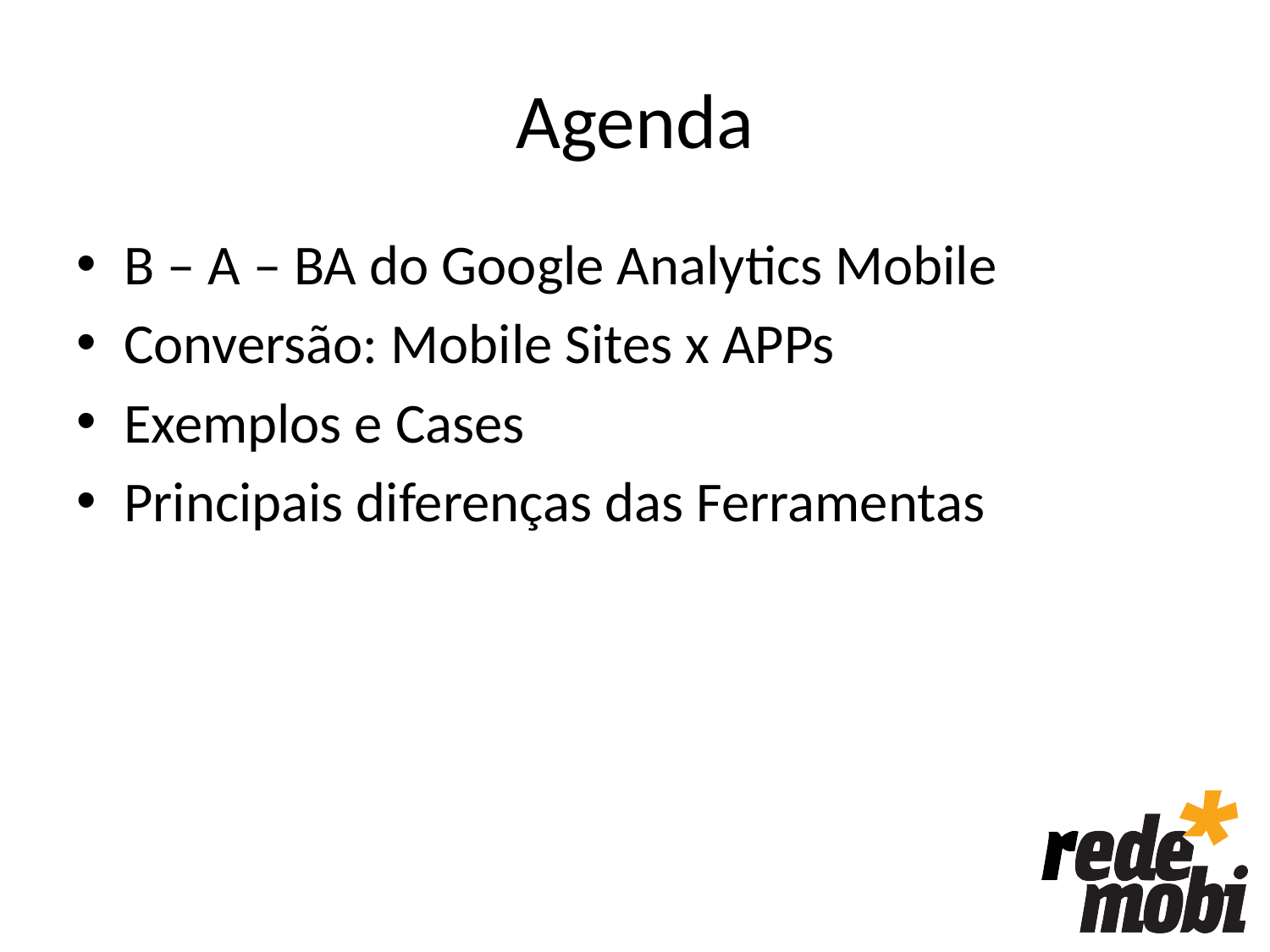

# Agenda
B – A – BA do Google Analytics Mobile
Conversão: Mobile Sites x APPs
Exemplos e Cases
Principais diferenças das Ferramentas